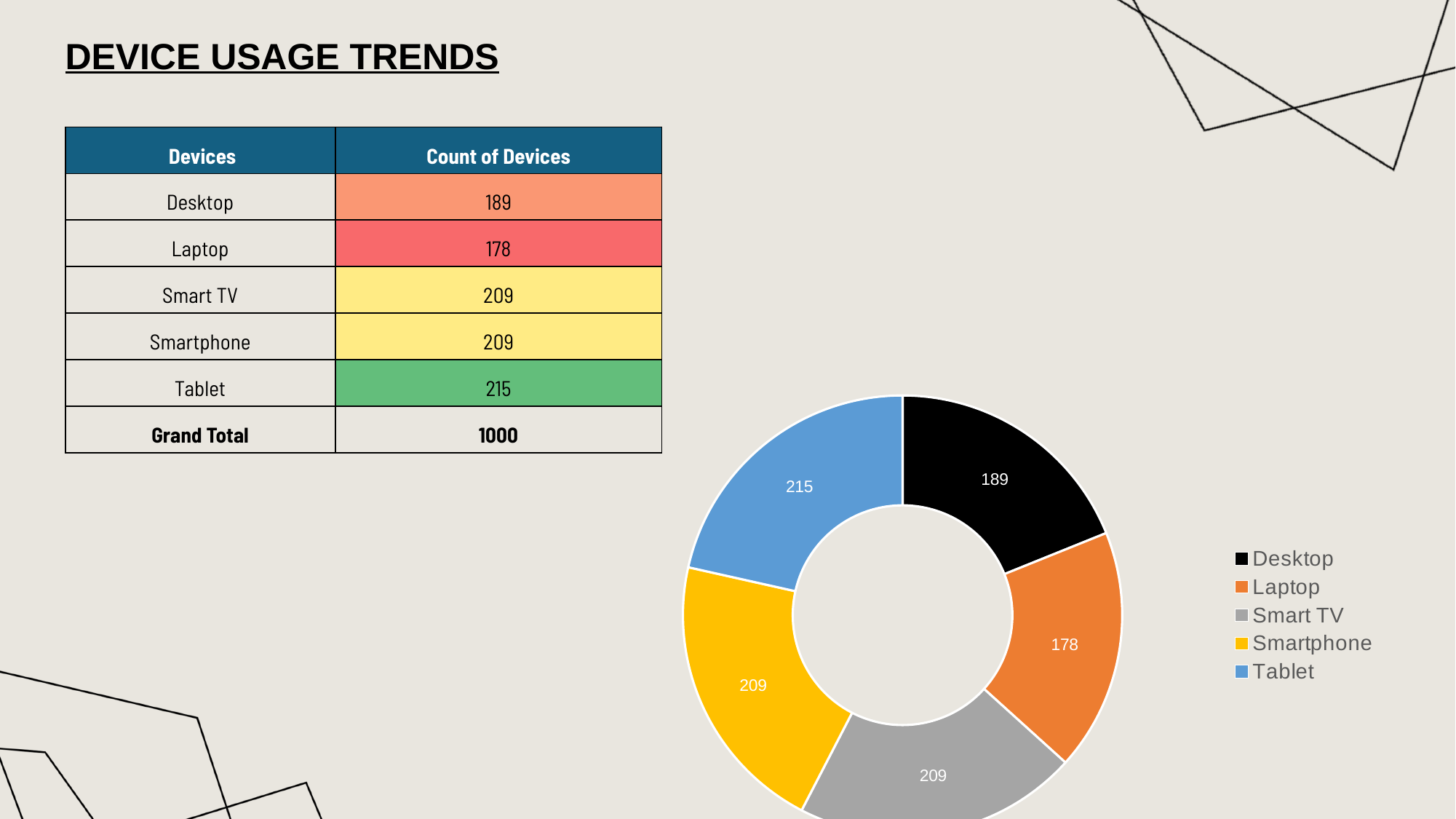

# Device usage trends
| Devices | Count of Devices |
| --- | --- |
| Desktop | 189 |
| Laptop | 178 |
| Smart TV | 209 |
| Smartphone | 209 |
| Tablet | 215 |
| Grand Total | 1000 |

### Chart

| Category | Total |
|---|---|
| Desktop | 189.0 |
| Laptop | 178.0 |
| Smart TV | 209.0 |
| Smartphone | 209.0 |
| Tablet | 215.0 |